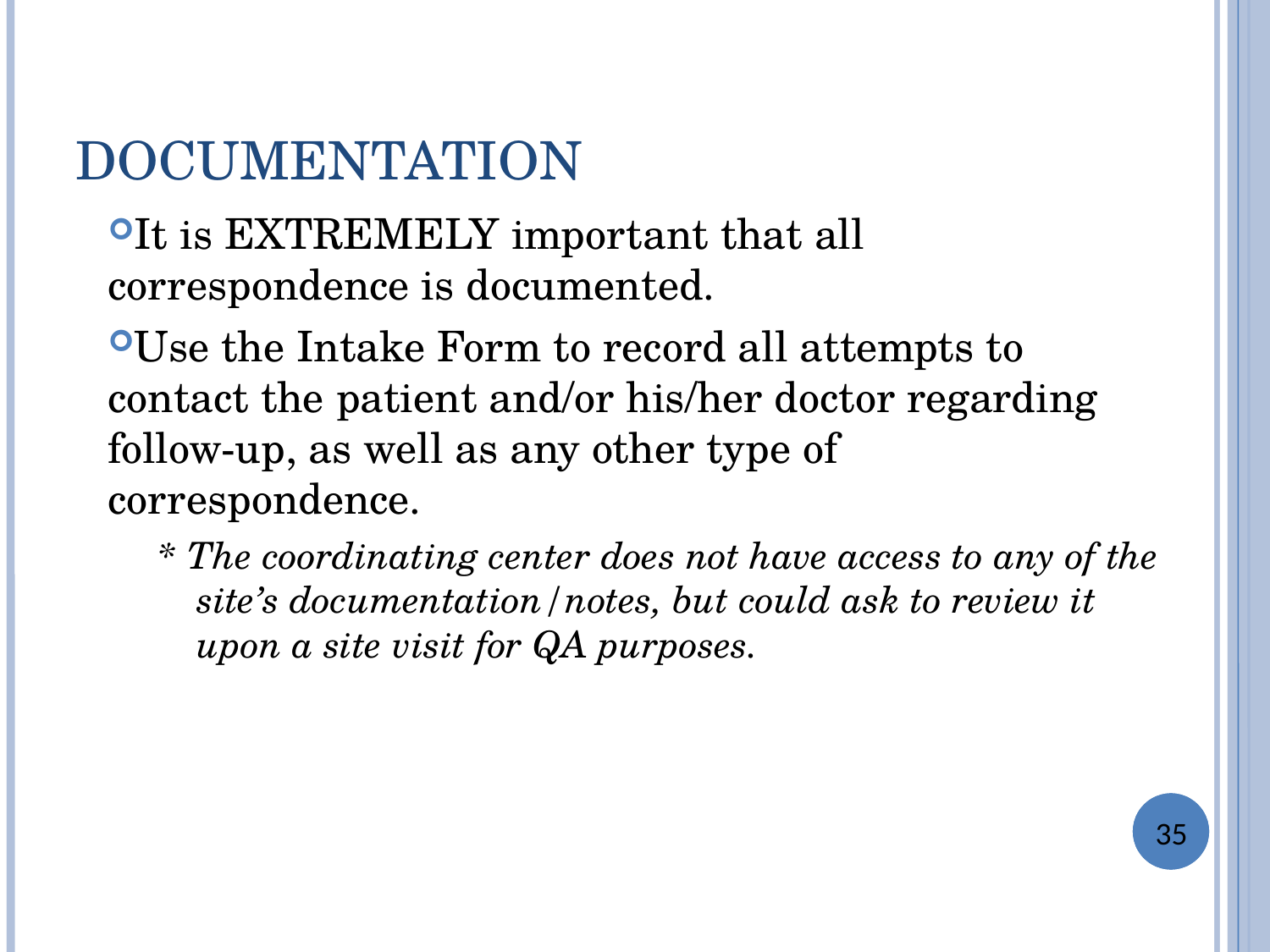

DOCUMENTATION
It is EXTREMELY important that all correspondence is documented.
Use the Intake Form to record all attempts to contact the patient and/or his/her doctor regarding follow-up, as well as any other type of correspondence.
* The coordinating center does not have access to any of the site’s documentation/notes, but could ask to review it upon a site visit for QA purposes.

35